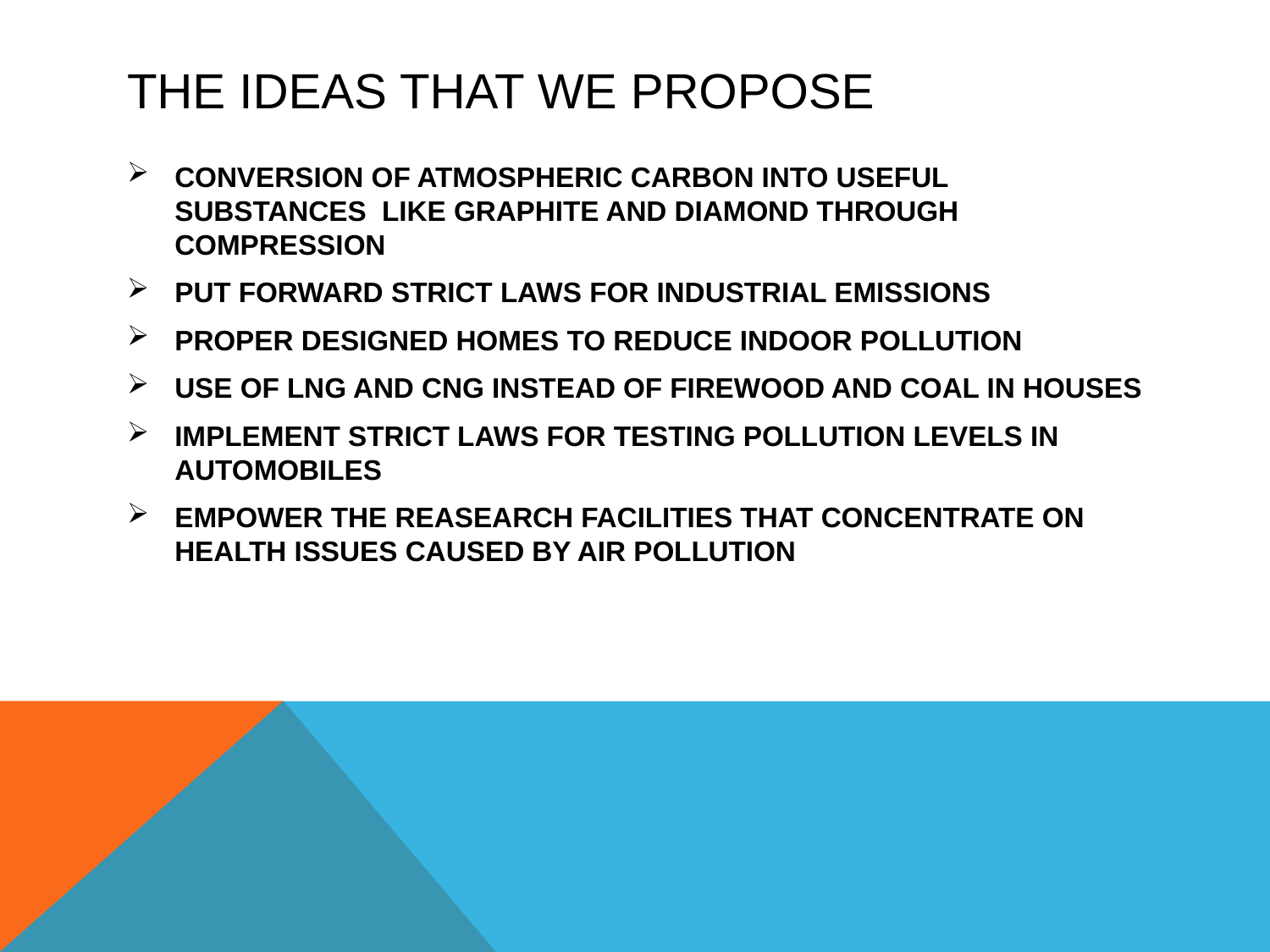

# THE IDEAS THAT WE PROPOSE
CONVERSION OF ATMOSPHERIC CARBON INTO USEFUL SUBSTANCES  LIKE GRAPHITE AND DIAMOND THROUGH COMPRESSION
PUT FORWARD STRICT LAWS FOR INDUSTRIAL EMISSIONS
PROPER DESIGNED HOMES TO REDUCE INDOOR POLLUTION
USE OF LNG AND CNG INSTEAD OF FIREWOOD AND COAL IN HOUSES
IMPLEMENT STRICT LAWS FOR TESTING POLLUTION LEVELS IN AUTOMOBILES
EMPOWER THE REASEARCH FACILITIES THAT CONCENTRATE ON HEALTH ISSUES CAUSED BY AIR POLLUTION